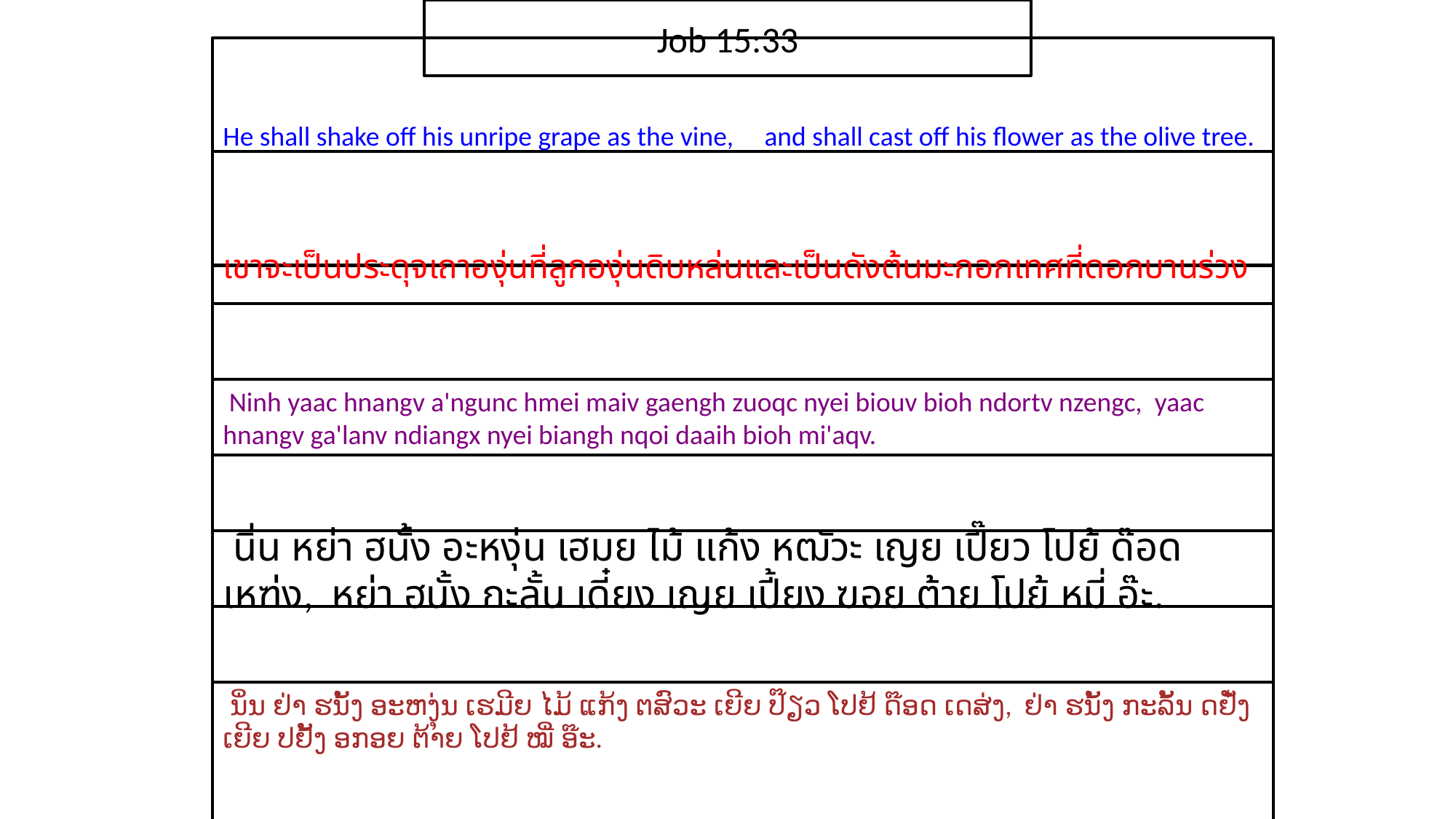

Job 15:33
He shall shake off his unripe grape as the vine,     and shall cast off his flower as the olive tree.
เขา​จะ​เป็น​ประดุจ​เถา​องุ่น​ที่​ลูก​องุ่น​ดิบ​หล่นและ​เป็น​ดัง​ต้น​มะกอก​เทศ​ที่​ดอก​บาน​ร่วง
 Ninh yaac hnangv a'ngunc hmei maiv gaengh zuoqc nyei biouv bioh ndortv nzengc,  yaac hnangv ga'lanv ndiangx nyei biangh nqoi daaih bioh mi'aqv.
 นิ่น หย่า ฮนั้ง อะหงุ่น เฮมย ไม้ แก้ง หฒัวะ เญย เปี๊ยว โปย้ ด๊อด เหฑ่ง,  หย่า ฮนั้ง กะลั้น เดี๋ยง เญย เปี้ยง ฆอย ต้าย โปย้ หมี่ อ๊ะ.
 ນິ່ນ ຢ່າ ຮນັ້ງ ອະຫງຸ່ນ ເຮມີຍ ໄມ້ ແກ້ງ ຕສົວະ ເຍີຍ ປ໊ຽວ ໂປຢ້ ດ໊ອດ ເດສ່ງ,  ຢ່າ ຮນັ້ງ ກະລັ້ນ ດຢັ໋ງ ເຍີຍ ປຢັ້ງ ອກອຍ ຕ້າຍ ໂປຢ້ ໝີ່ ອ໊ະ.